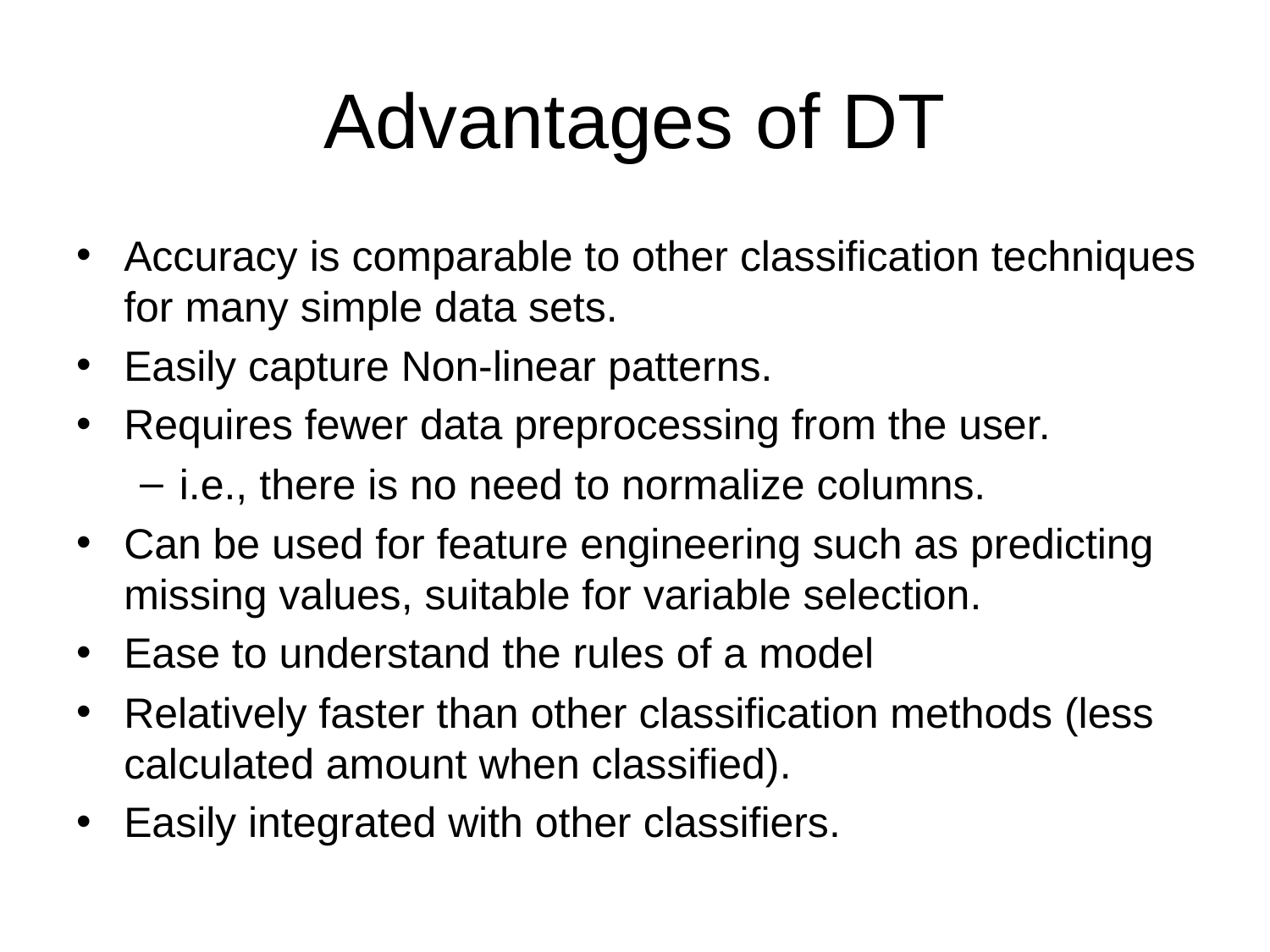

# Advantages of DT
Accuracy is comparable to other classification techniques for many simple data sets.
Easily capture Non-linear patterns.
Requires fewer data preprocessing from the user.
i.e., there is no need to normalize columns.
Can be used for feature engineering such as predicting missing values, suitable for variable selection.
Ease to understand the rules of a model
Relatively faster than other classification methods (less calculated amount when classified).
Easily integrated with other classifiers.